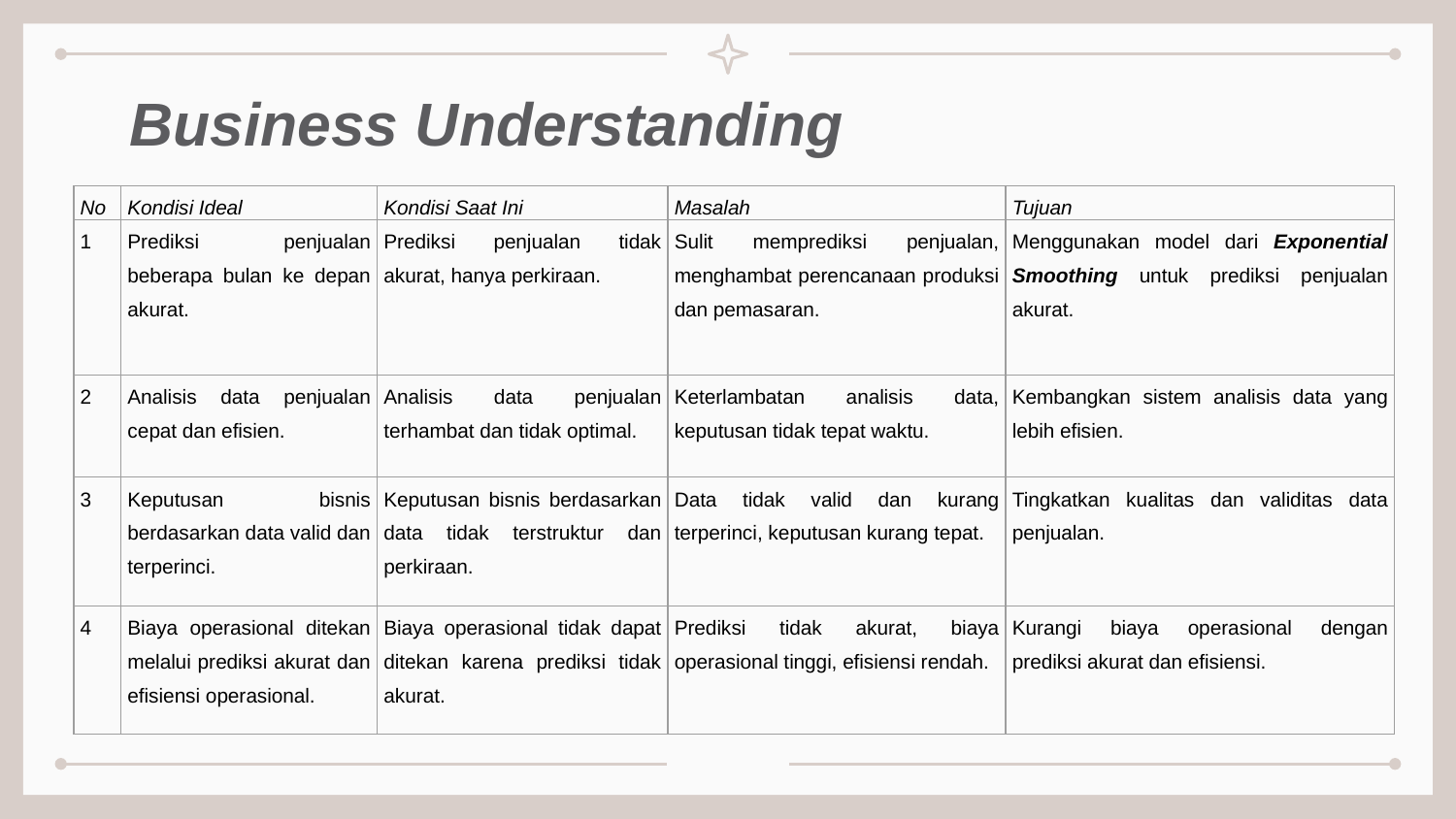

# Business Understanding
| No | Kondisi Ideal | Kondisi Saat Ini | Masalah | Tujuan |
| --- | --- | --- | --- | --- |
| 1 | Prediksi penjualan beberapa bulan ke depan akurat. | Prediksi penjualan tidak akurat, hanya perkiraan. | Sulit memprediksi penjualan, menghambat perencanaan produksi dan pemasaran. | Menggunakan model dari Exponential Smoothing untuk prediksi penjualan akurat. |
| 2 | Analisis data penjualan cepat dan efisien. | Analisis data penjualan terhambat dan tidak optimal. | Keterlambatan analisis data, keputusan tidak tepat waktu. | Kembangkan sistem analisis data yang lebih efisien. |
| 3 | Keputusan bisnis berdasarkan data valid dan terperinci. | Keputusan bisnis berdasarkan data tidak terstruktur dan perkiraan. | Data tidak valid dan kurang terperinci, keputusan kurang tepat. | Tingkatkan kualitas dan validitas data penjualan. |
| 4 | Biaya operasional ditekan melalui prediksi akurat dan efisiensi operasional. | Biaya operasional tidak dapat ditekan karena prediksi tidak akurat. | Prediksi tidak akurat, biaya operasional tinggi, efisiensi rendah. | Kurangi biaya operasional dengan prediksi akurat dan efisiensi. |